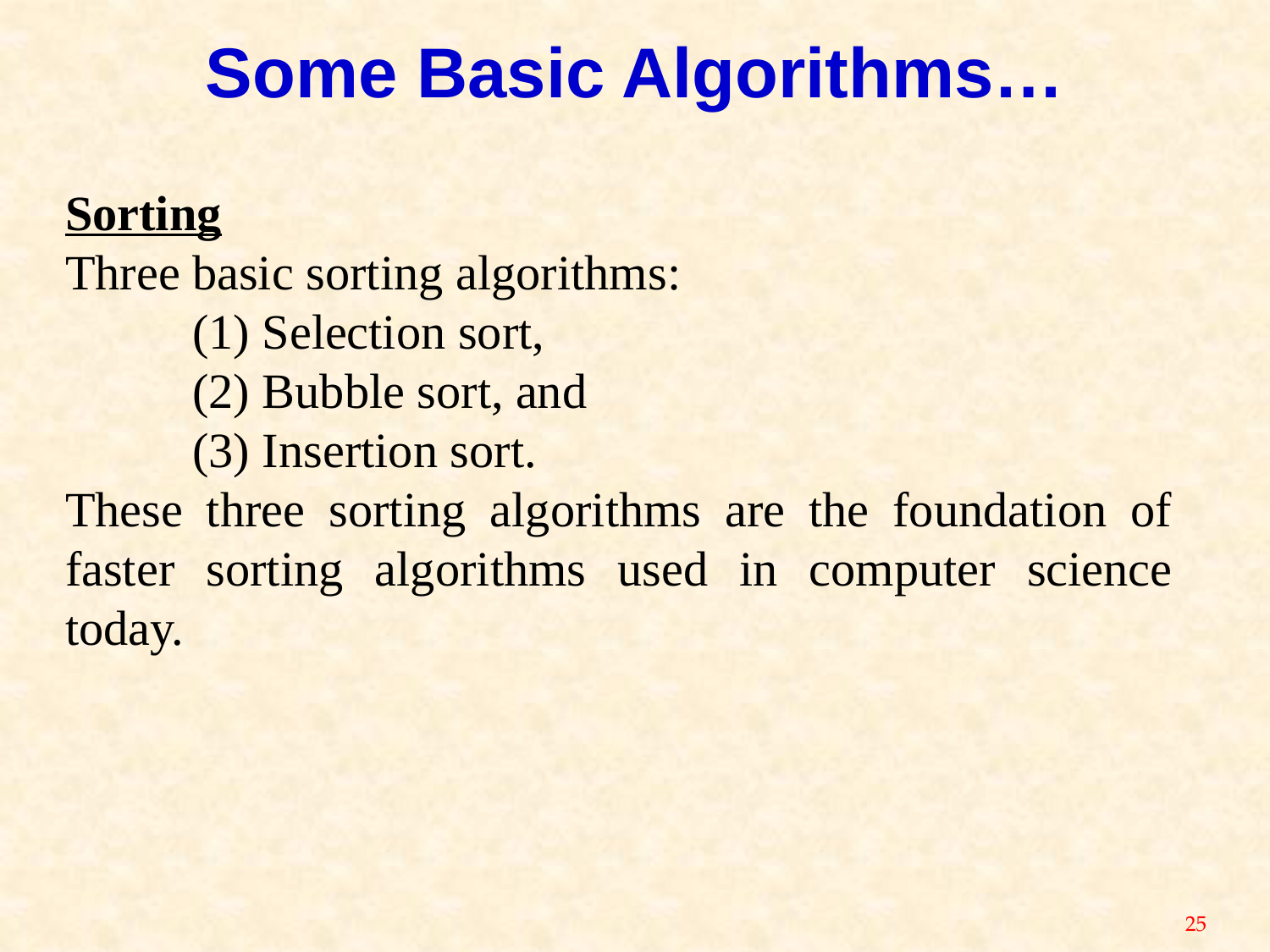

Some Basic Algorithms…
Sorting
Three basic sorting algorithms:
	(1) Selection sort,
	(2) Bubble sort, and
	(3) Insertion sort.
These three sorting algorithms are the foundation of faster sorting algorithms used in computer science today.
25